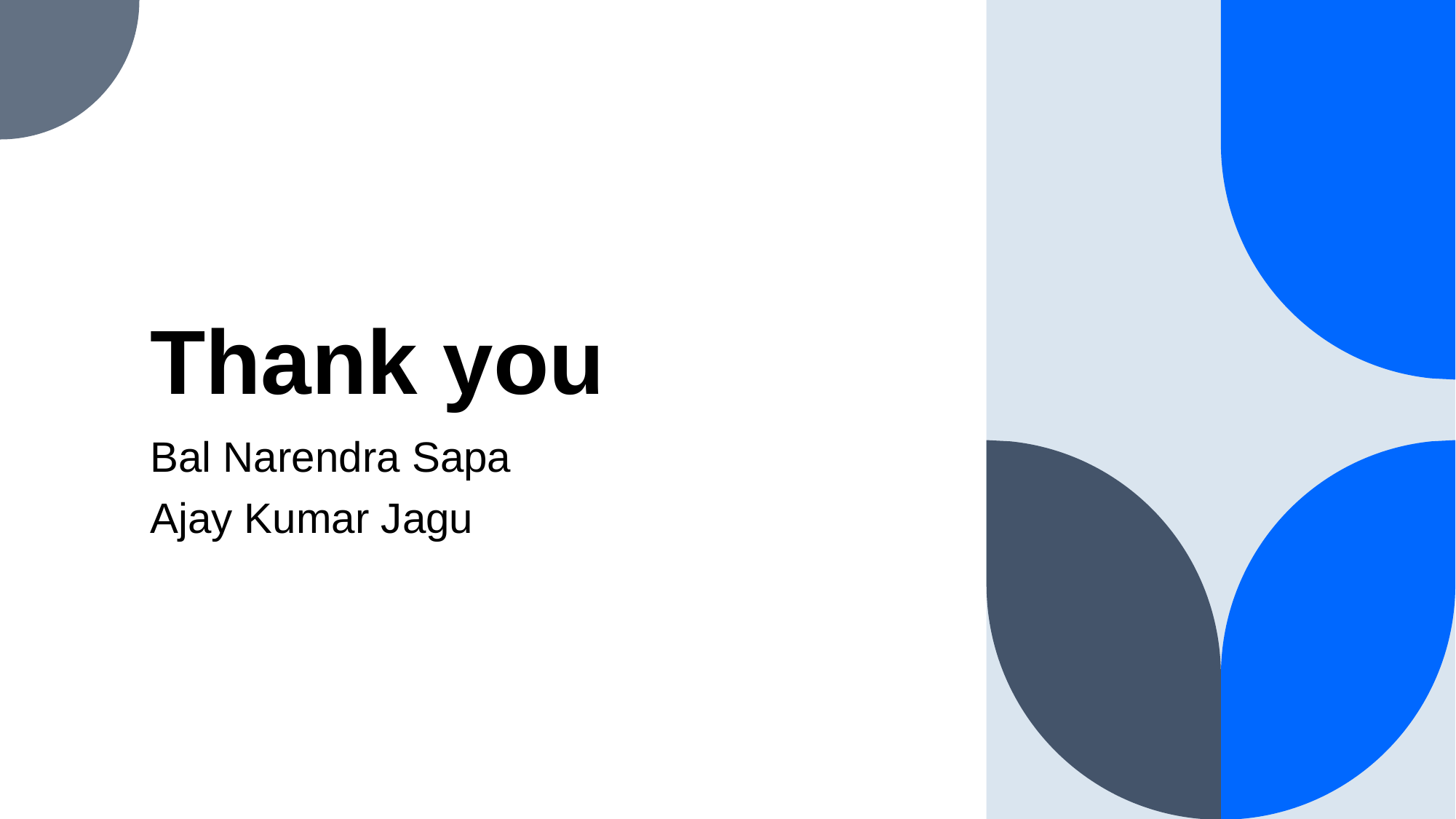

# Thank you
Bal Narendra Sapa​
Ajay Kumar Jagu